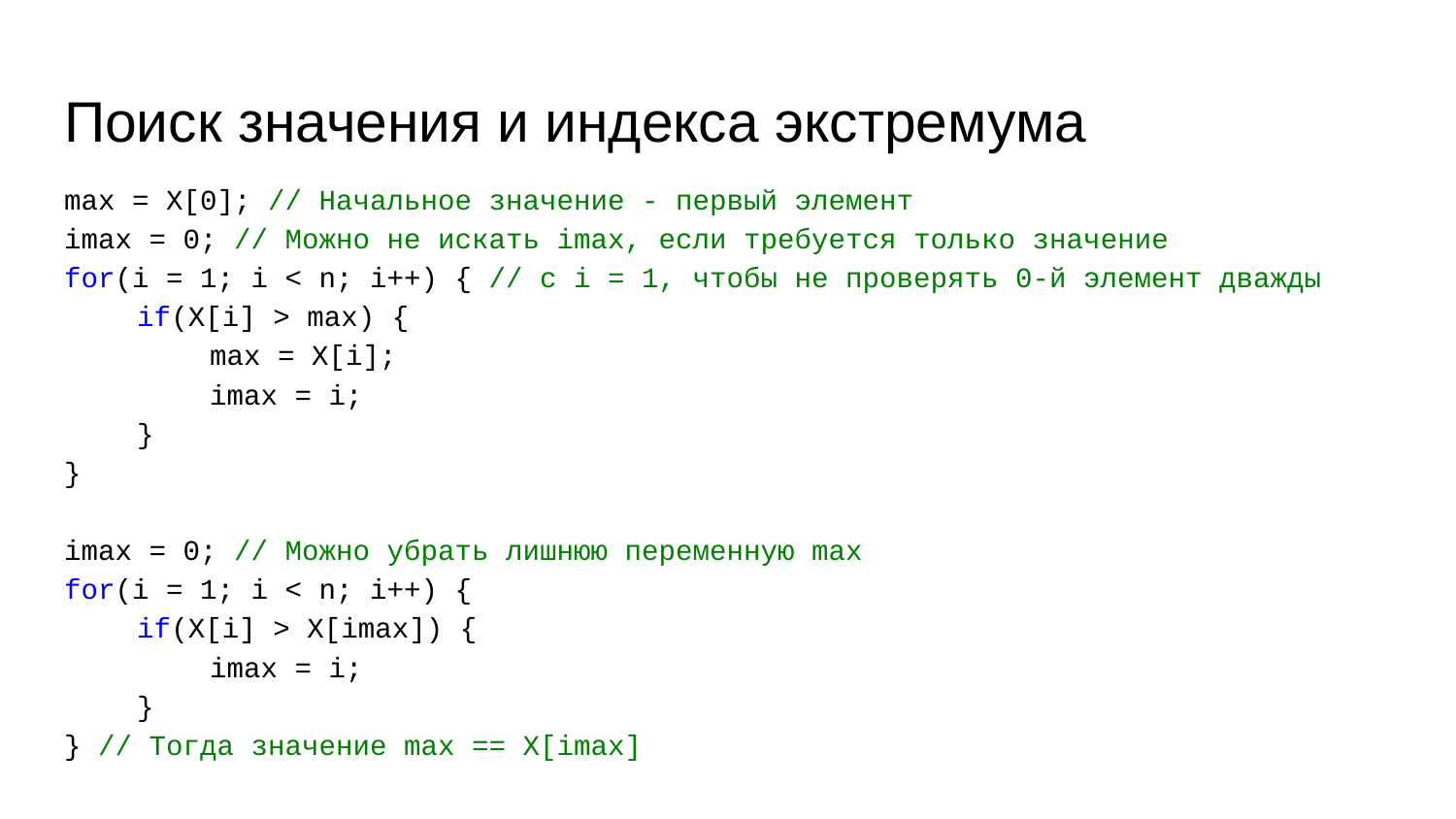

# Поиск значения и индекса экстремума
max = X[0]; // Начальное значение - первый элемент
imax = 0; // Можно не искать imax, если требуется только значение
for(i = 1; i < n; i++) { // с i = 1, чтобы не проверять 0-й элемент дважды
if(X[i] > max) {
max = X[i];
imax = i;
}
}

imax = 0; // Можно убрать лишнюю переменную max
for(i = 1; i < n; i++) {
if(X[i] > X[imax]) {
imax = i;
}
} // Тогда значение max == X[imax]